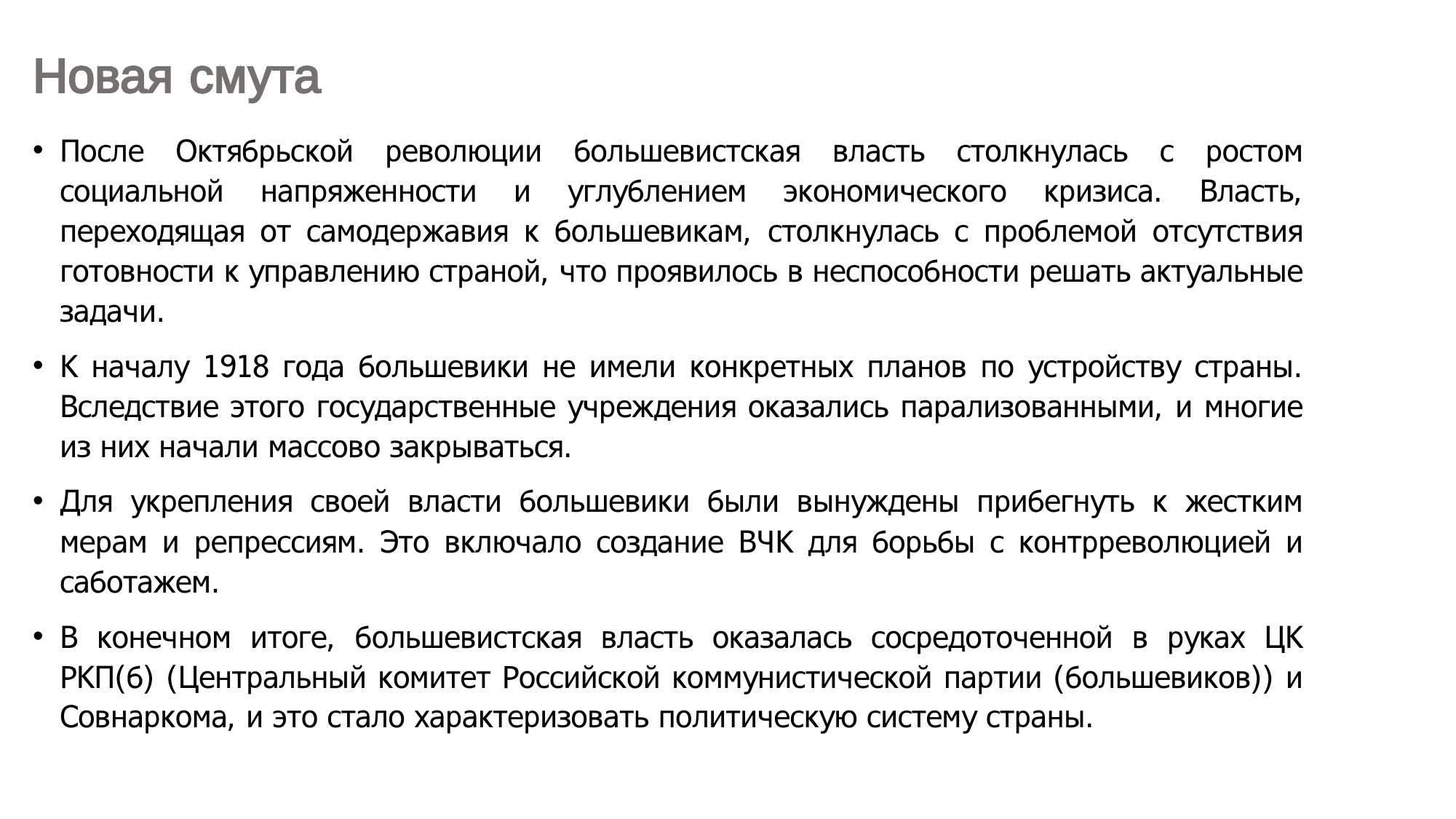

# Новая смута
После Октябрьской революции большевистская власть столкнулась с ростом социальной напряженности и углублением экономического кризиса. Власть, переходящая от самодержавия к большевикам, столкнулась с проблемой отсутствия готовности к управлению страной, что проявилось в неспособности решать актуальные задачи.
К началу 1918 года большевики не имели конкретных планов по устройству страны. Вследствие этого государственные учреждения оказались парализованными, и многие из них начали массово закрываться.
Для укрепления своей власти большевики были вынуждены прибегнуть к жестким мерам и репрессиям. Это включало создание ВЧК для борьбы с контрреволюцией и саботажем.
В конечном итоге, большевистская власть оказалась сосредоточенной в руках ЦК РКП(б) (Центральный комитет Российской коммунистической партии (большевиков)) и Совнаркома, и это стало характеризовать политическую систему страны.